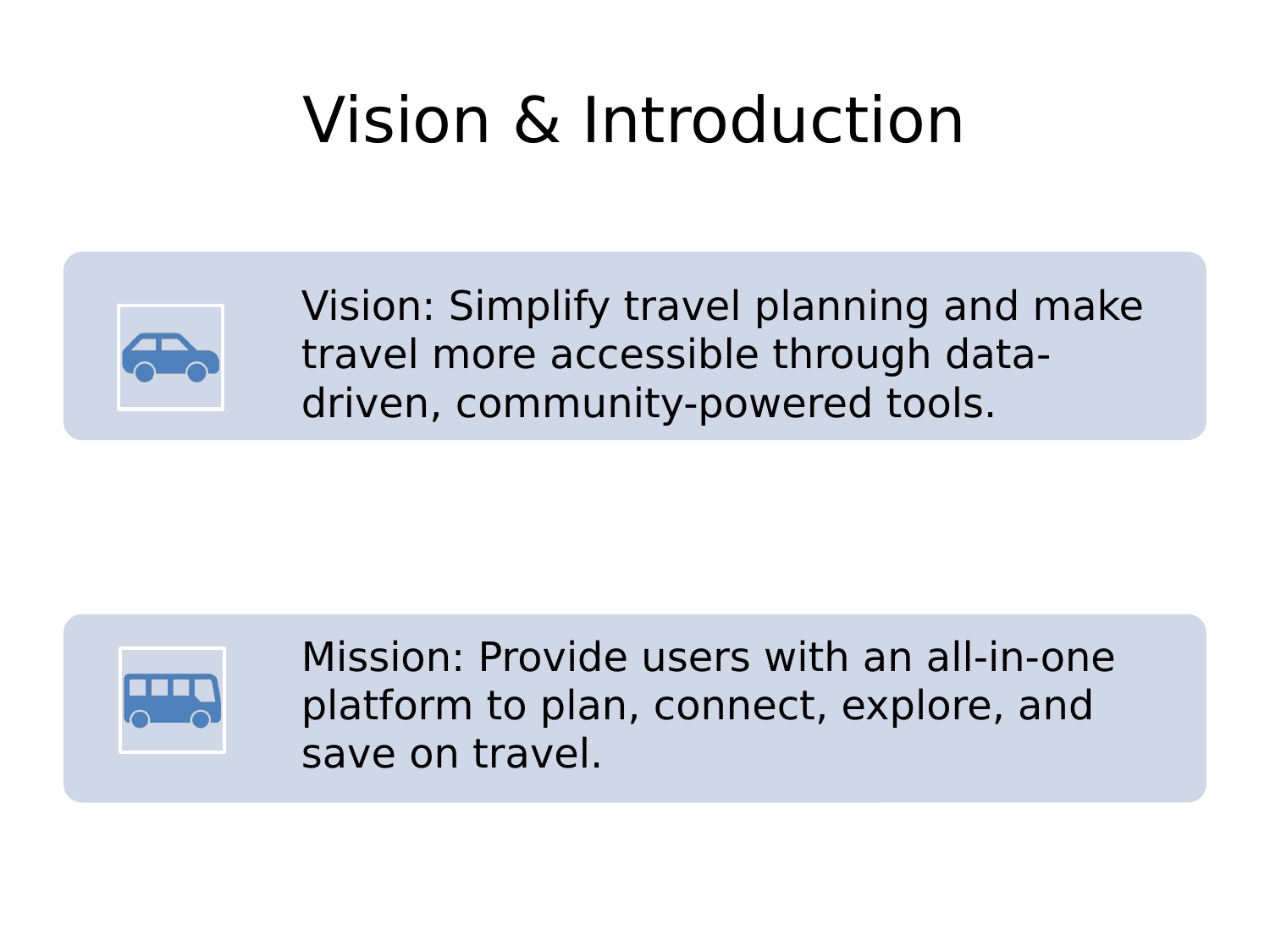

# Vision & Introduction
Vision: Simplify travel planning and make travel more accessible through data-driven, community-powered tools.
Mission: Provide users with an all-in-one platform to plan, connect, explore, and save on travel.